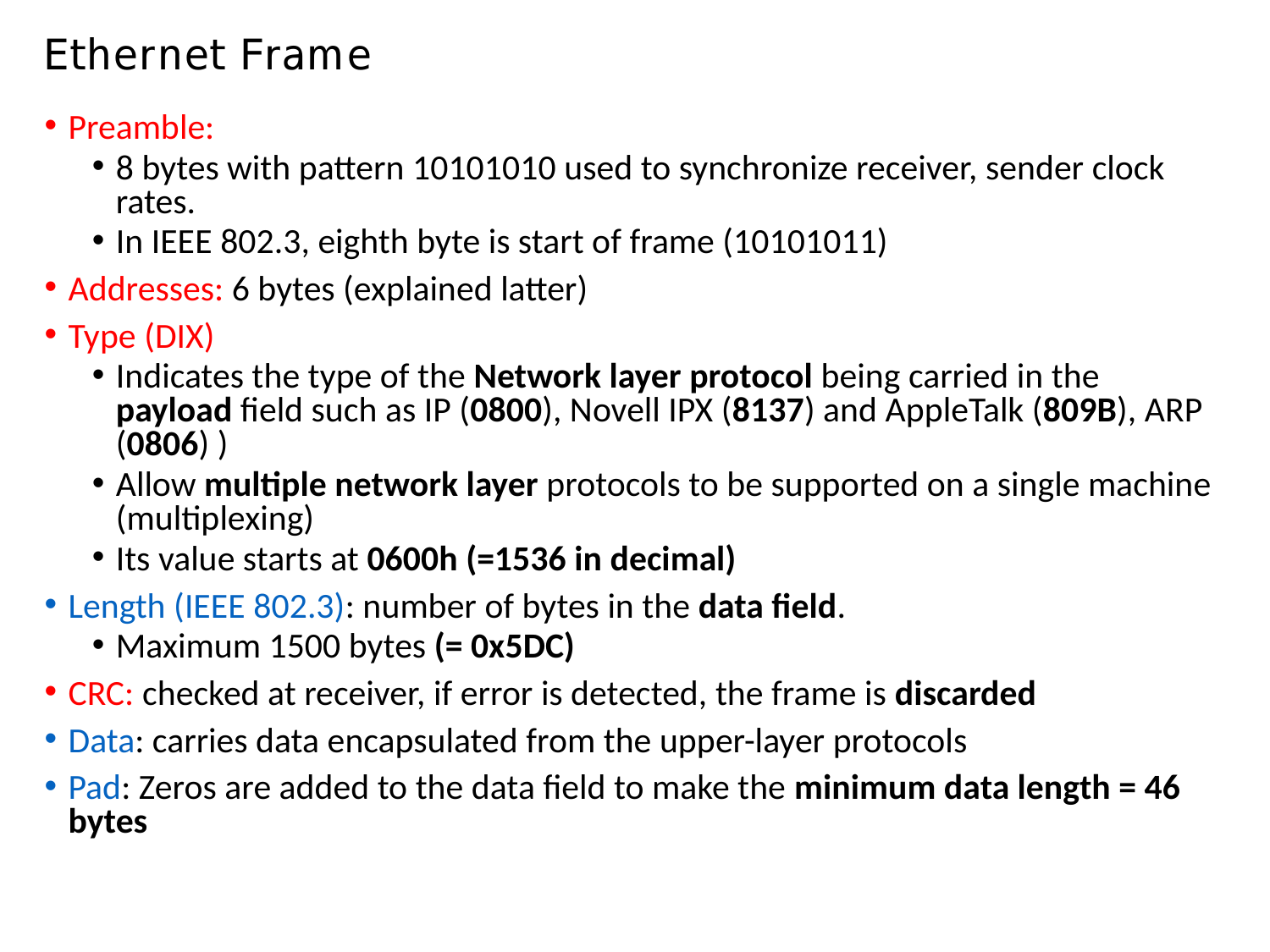

Ethernet Frame
Preamble:
8 bytes with pattern 10101010 used to synchronize receiver, sender clock rates.
In IEEE 802.3, eighth byte is start of frame (10101011)
Addresses: 6 bytes (explained latter)
Type (DIX)
Indicates the type of the Network layer protocol being carried in the payload field such as IP (0800), Novell IPX (8137) and AppleTalk (809B), ARP (0806) )
Allow multiple network layer protocols to be supported on a single machine (multiplexing)
Its value starts at 0600h (=1536 in decimal)
Length (IEEE 802.3): number of bytes in the data field.
Maximum 1500 bytes (= 0x5DC)
CRC: checked at receiver, if error is detected, the frame is discarded
Data: carries data encapsulated from the upper-layer protocols
Pad: Zeros are added to the data field to make the minimum data length = 46 bytes